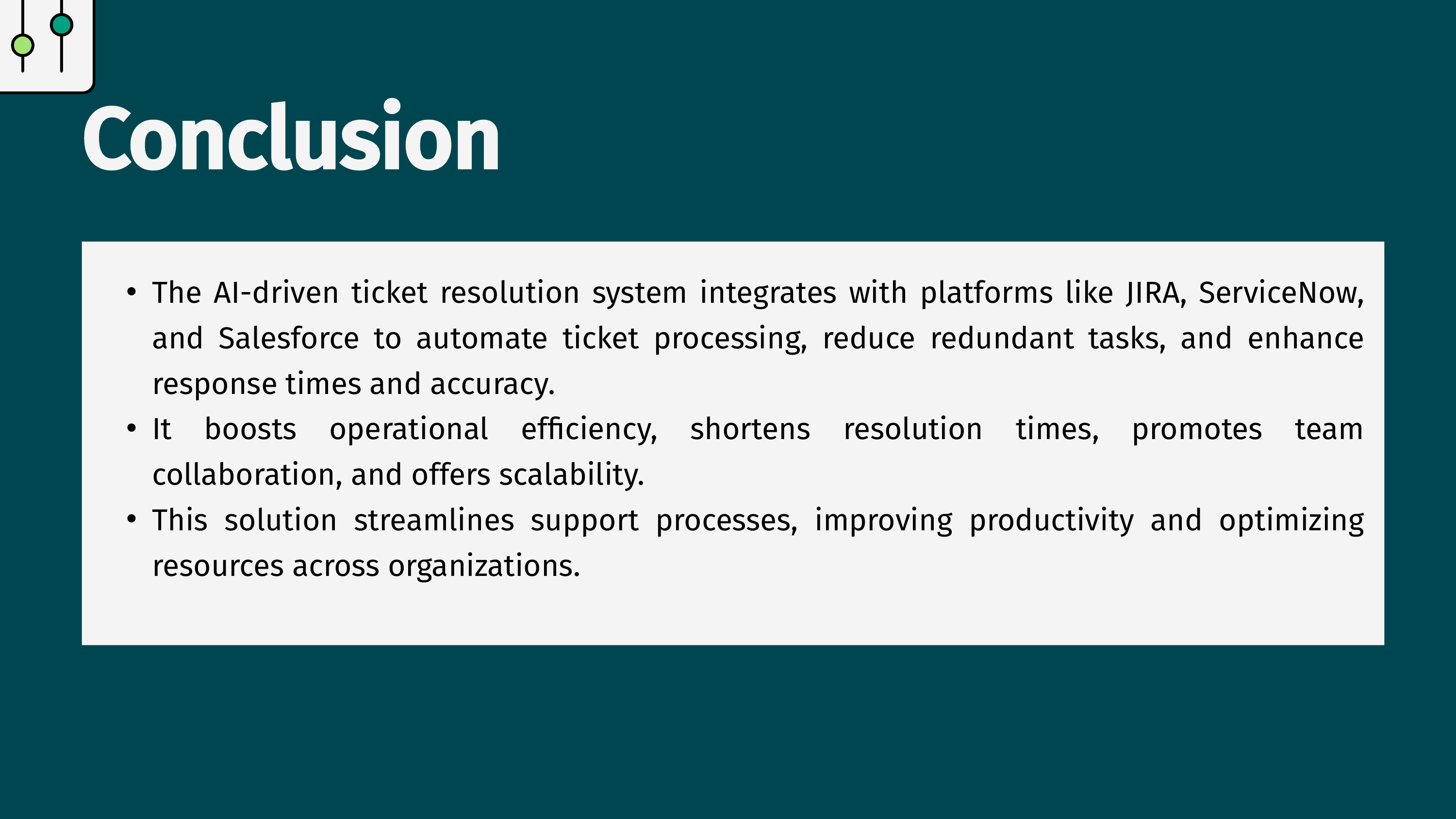

Conclusion

The AI-driven ticket resolution system integrates with platforms like JIRA, ServiceNow, and Salesforce to automate ticket processing, reduce redundant tasks, and enhance response times and accuracy.
It boosts operational efficiency, shortens resolution times, promotes team collaboration, and offers scalability.
This solution streamlines support processes, improving productivity and optimizing resources across organizations.